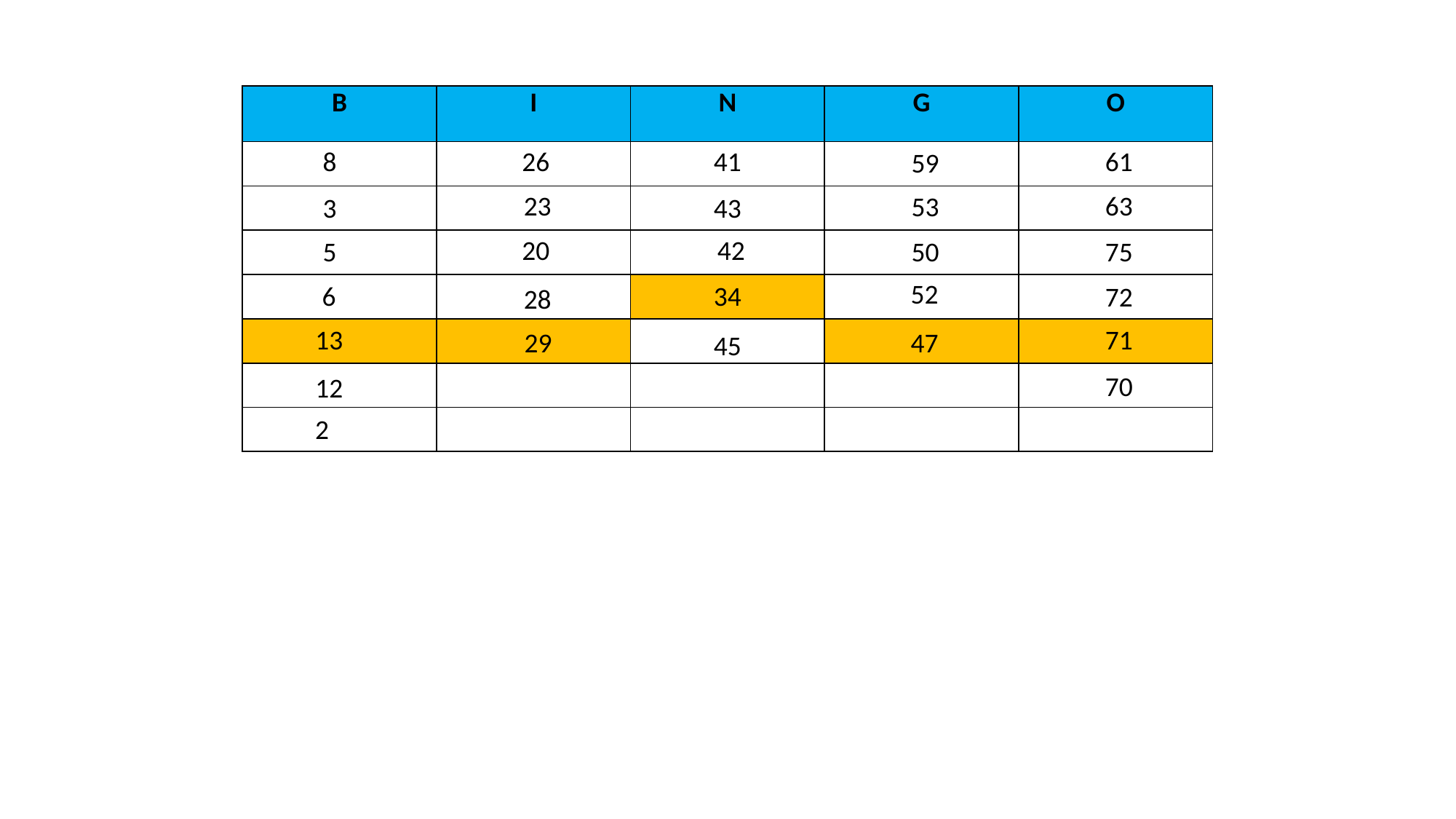

| B | I | N | G | O |
| --- | --- | --- | --- | --- |
|  |  |  |  |  |
|  |  |  |  |  |
|  |  |  |  |  |
|  |  |  |  |  |
|  |  |  |  |  |
|  |  |  |  |  |
|  |  |  |  |  |
26
41
8
61
59
23
63
53
3
43
20
42
5
50
75
52
6
34
72
28
13
71
29
47
45
70
12
2